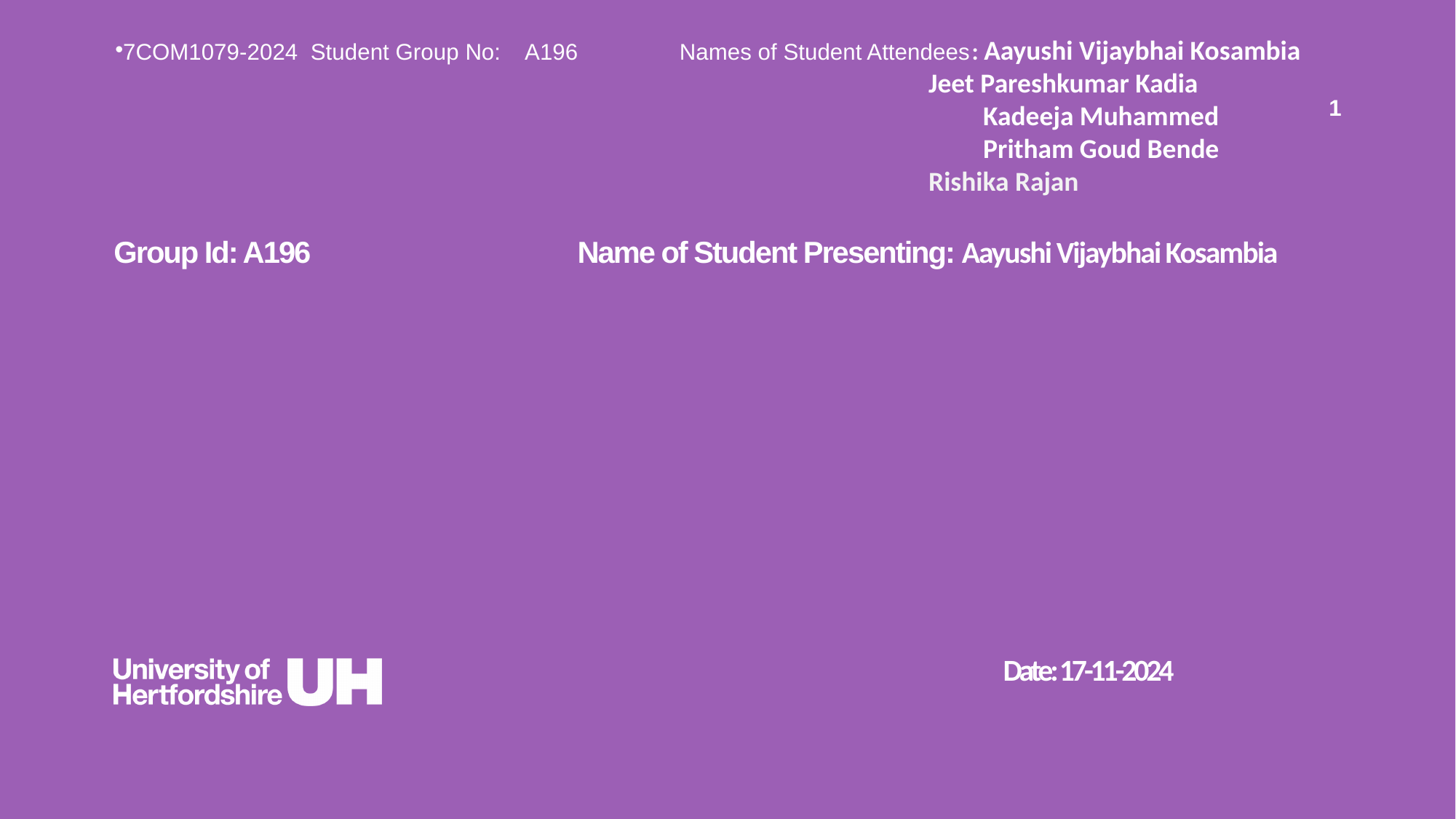

7COM1079-2024  Student Group No:    A196                Names of Student Attendees: Aayushi Vijaybhai Kosambia 								        Jeet Pareshkumar Kadia
							        Kadeeja Muhammed
							        Pritham Goud Bende
							        Rishika Rajan

1
Group Id: A196                                       Name of Student Presenting: Aayushi Vijaybhai Kosambia
# Visualization and Analysis Tutorial Presentation for Feedback
Date: 17-11-2024